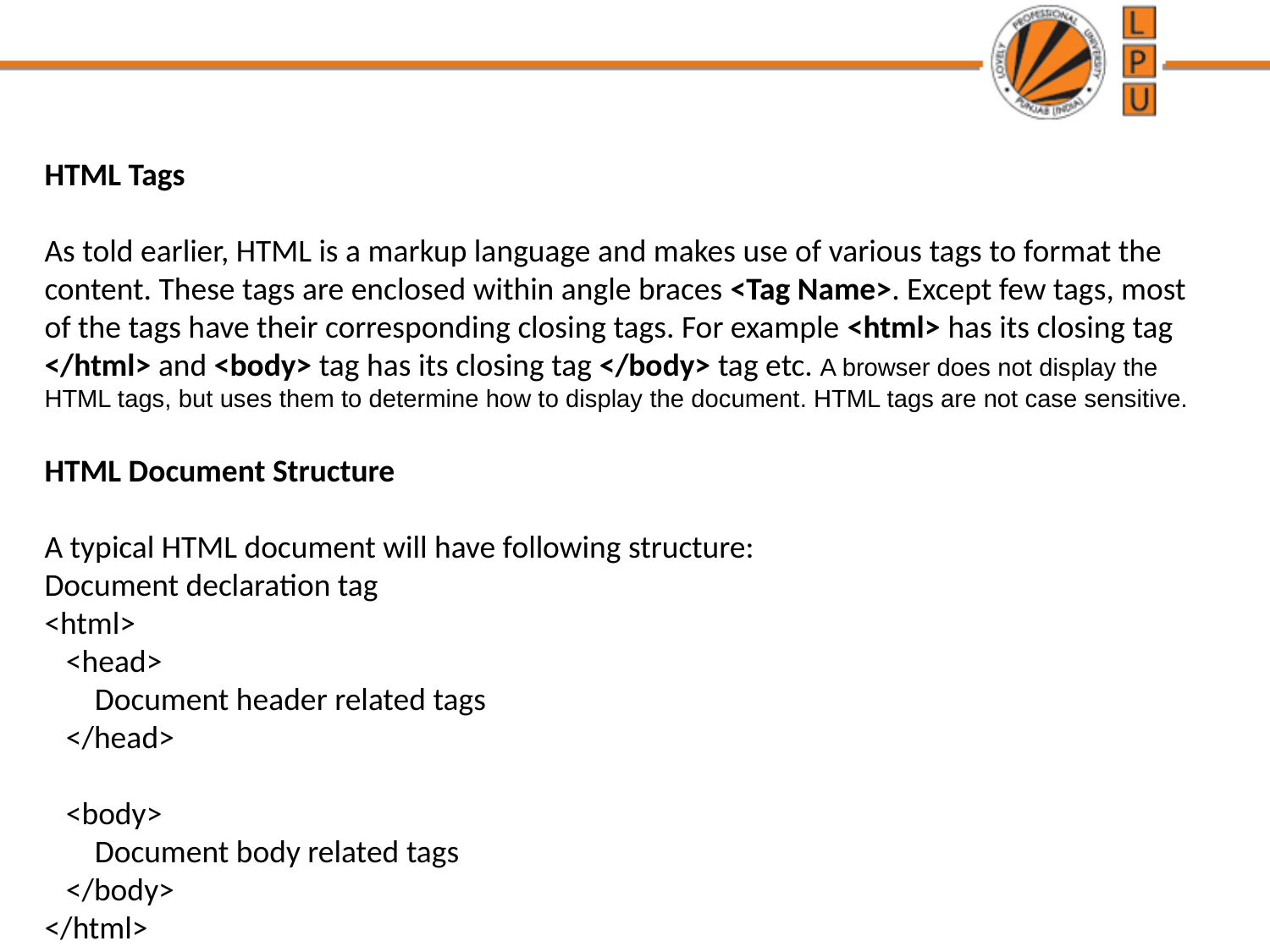

HTML Tags

As told earlier, HTML is a markup language and makes use of various tags to format the content. These tags are enclosed within angle braces <Tag Name>. Except few tags, most of the tags have their corresponding closing tags. For example <html> has its closing tag </html> and <body> tag has its closing tag </body> tag etc. A browser does not display the HTML tags, but uses them to determine how to display the document. HTML tags are not case sensitive.

HTML Document Structure

A typical HTML document will have following structure:
Document declaration tag
<html>
   <head>
       Document header related tags
   </head>

   <body>
       Document body related tags
   </body>
</html>